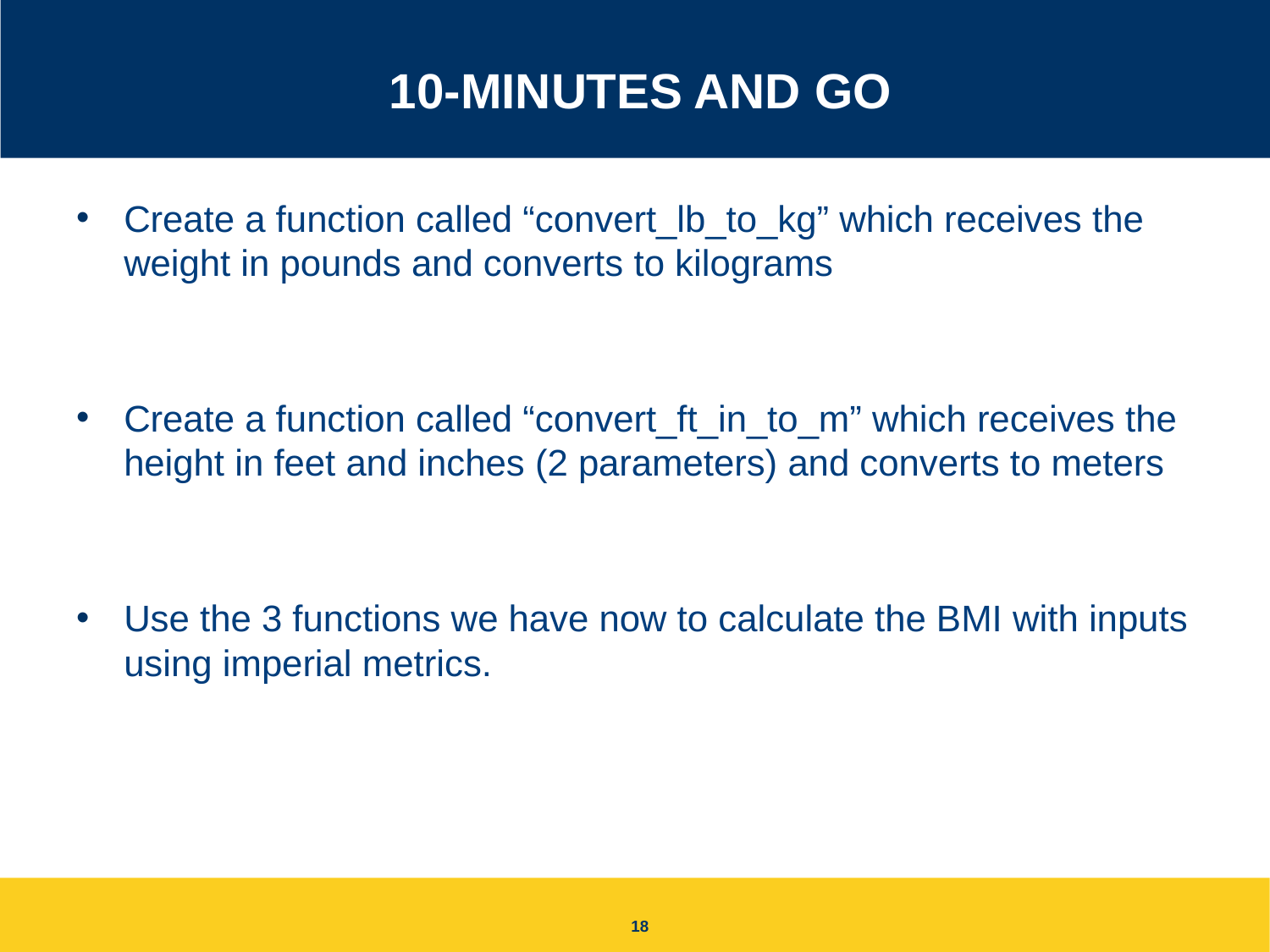

# 10-Minutes and go
Create a function called “convert_lb_to_kg” which receives the weight in pounds and converts to kilograms

Create a function called “convert_ft_in_to_m” which receives the height in feet and inches (2 parameters) and converts to meters

Use the 3 functions we have now to calculate the BMI with inputs using imperial metrics.

18